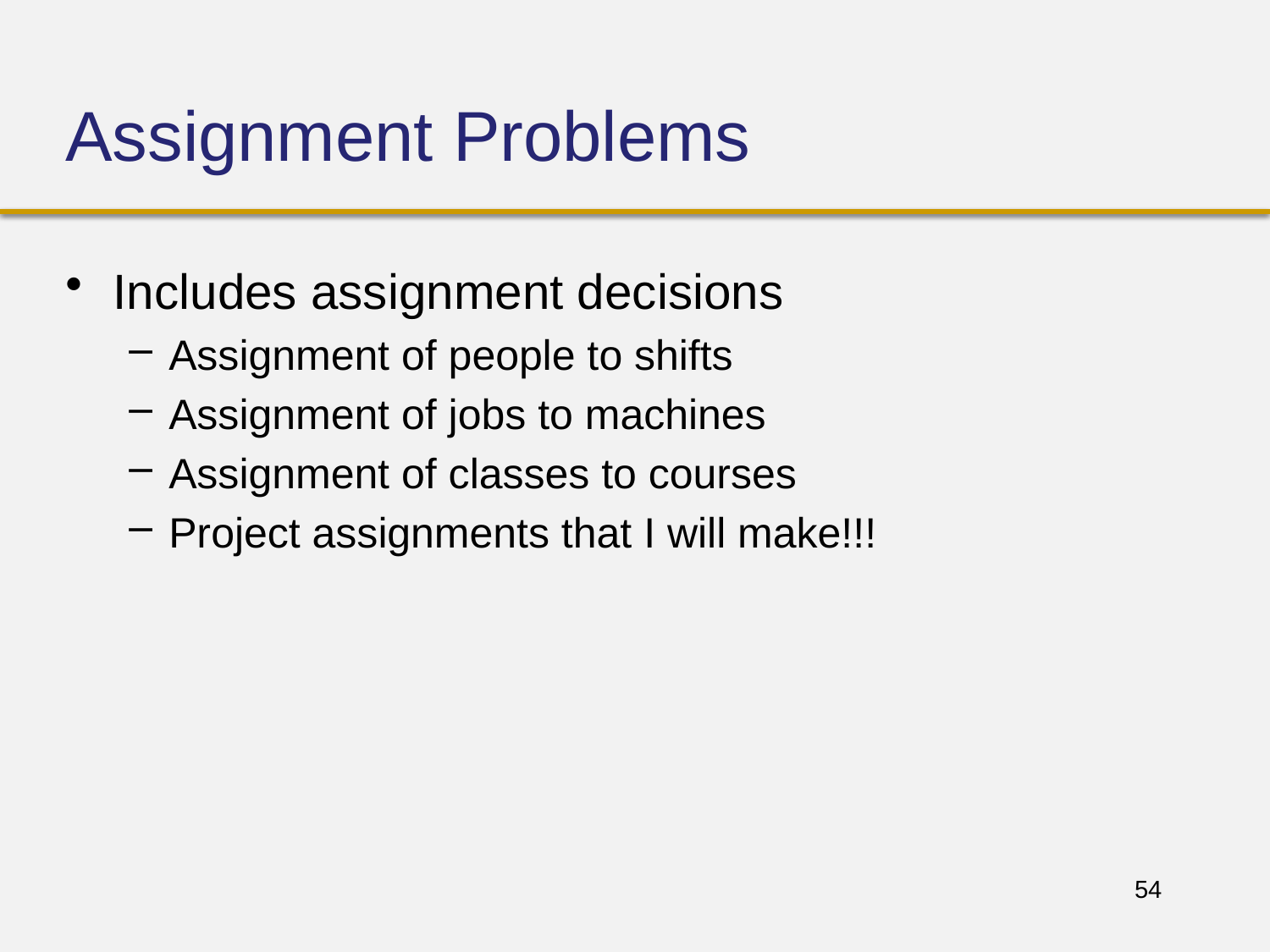

# Assignment Problems
Includes assignment decisions
Assignment of people to shifts
Assignment of jobs to machines
Assignment of classes to courses
Project assignments that I will make!!!

54